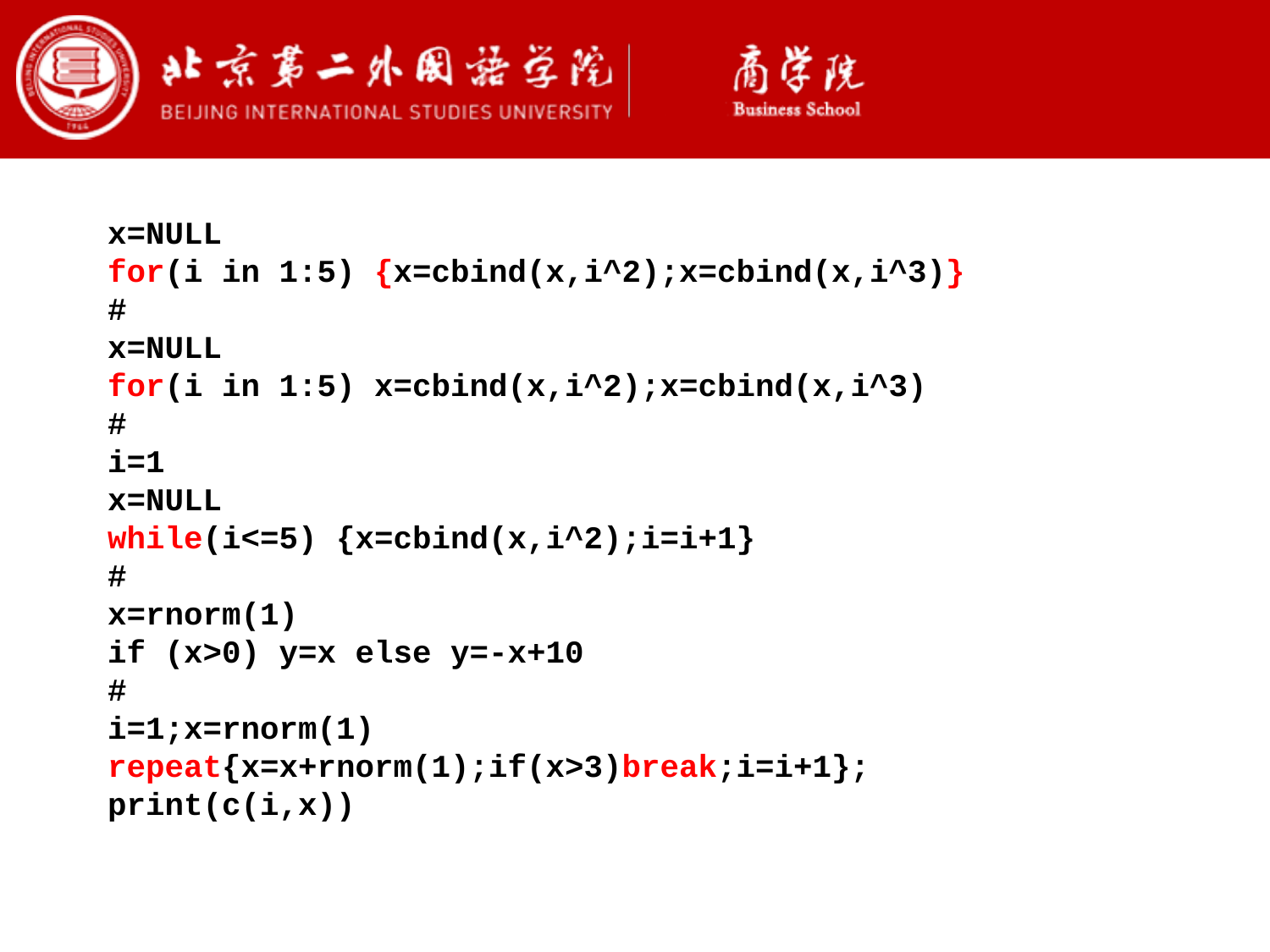

x=NULL
for(i in 1:5) {x=cbind(x,i^2);x=cbind(x,i^3)}
#
x=NULL
for(i in 1:5) x=cbind(x,i^2);x=cbind(x,i^3)
#
i=1
x=NULL
while(i<=5) {x=cbind(x,i^2);i=i+1}
#
x=rnorm(1)
if (x>0) y=x else y=-x+10
#
i=1;x=rnorm(1)
repeat{x=x+rnorm(1);if(x>3)break;i=i+1};
print(c(i,x))